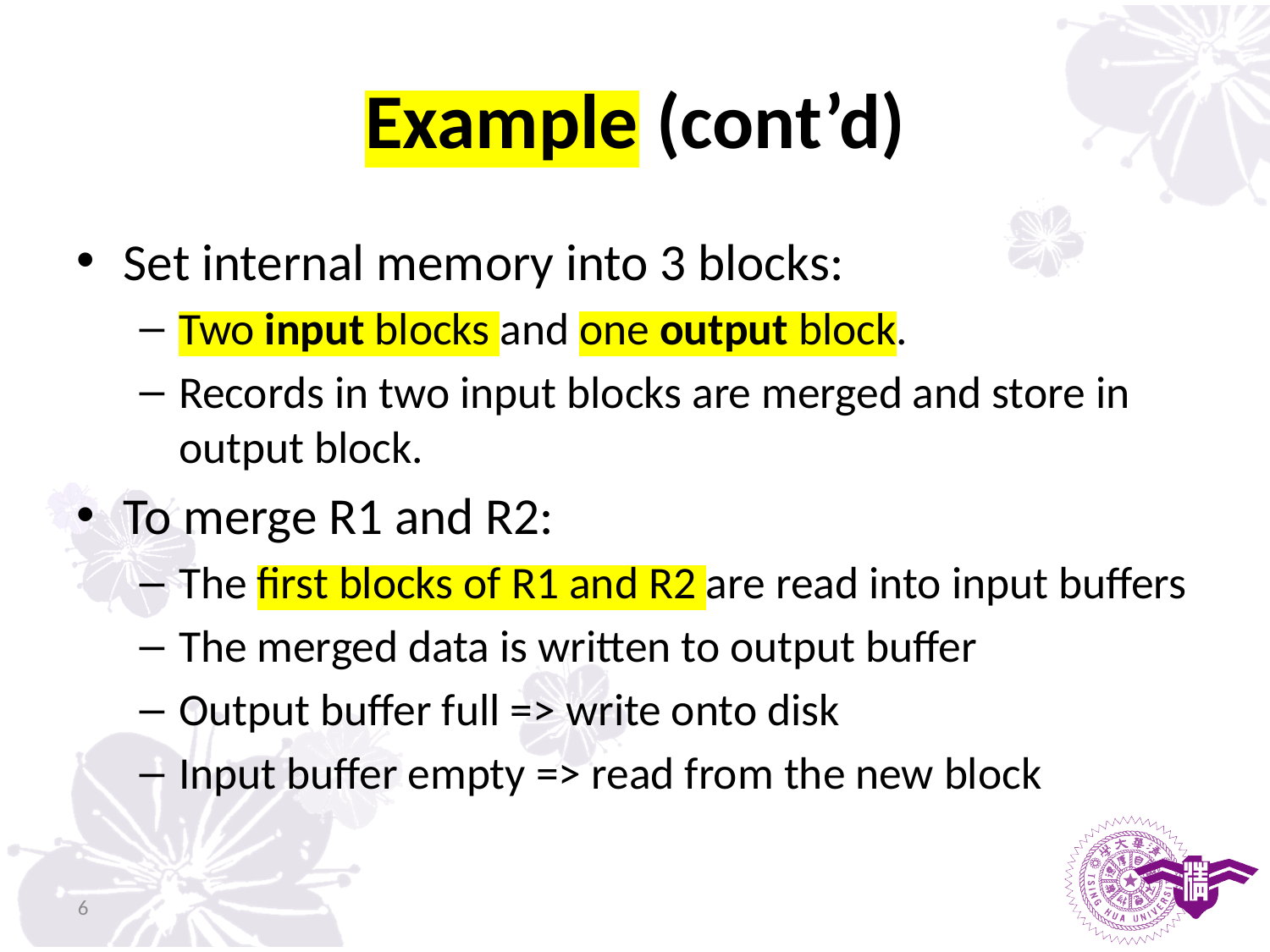

# Example (cont’d)
Set internal memory into 3 blocks:
Two input blocks and one output block.
Records in two input blocks are merged and store in output block.
To merge R1 and R2:
The first blocks of R1 and R2 are read into input buffers
The merged data is written to output buffer
Output buffer full => write onto disk
Input buffer empty => read from the new block

6